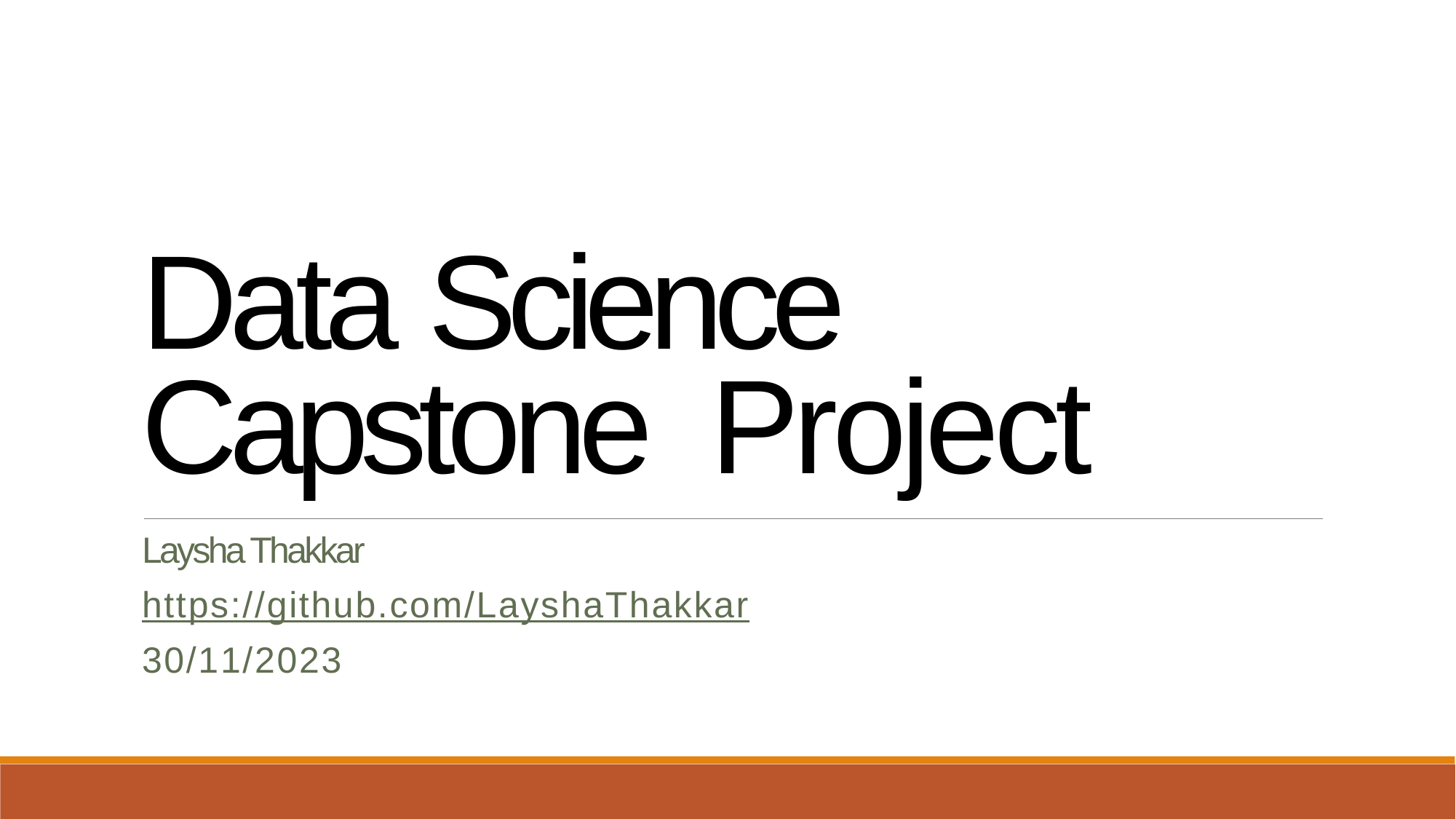

Data Science Capstone  Project
Laysha Thakkar
https://github.com/LayshaThakkar
30/11/2023